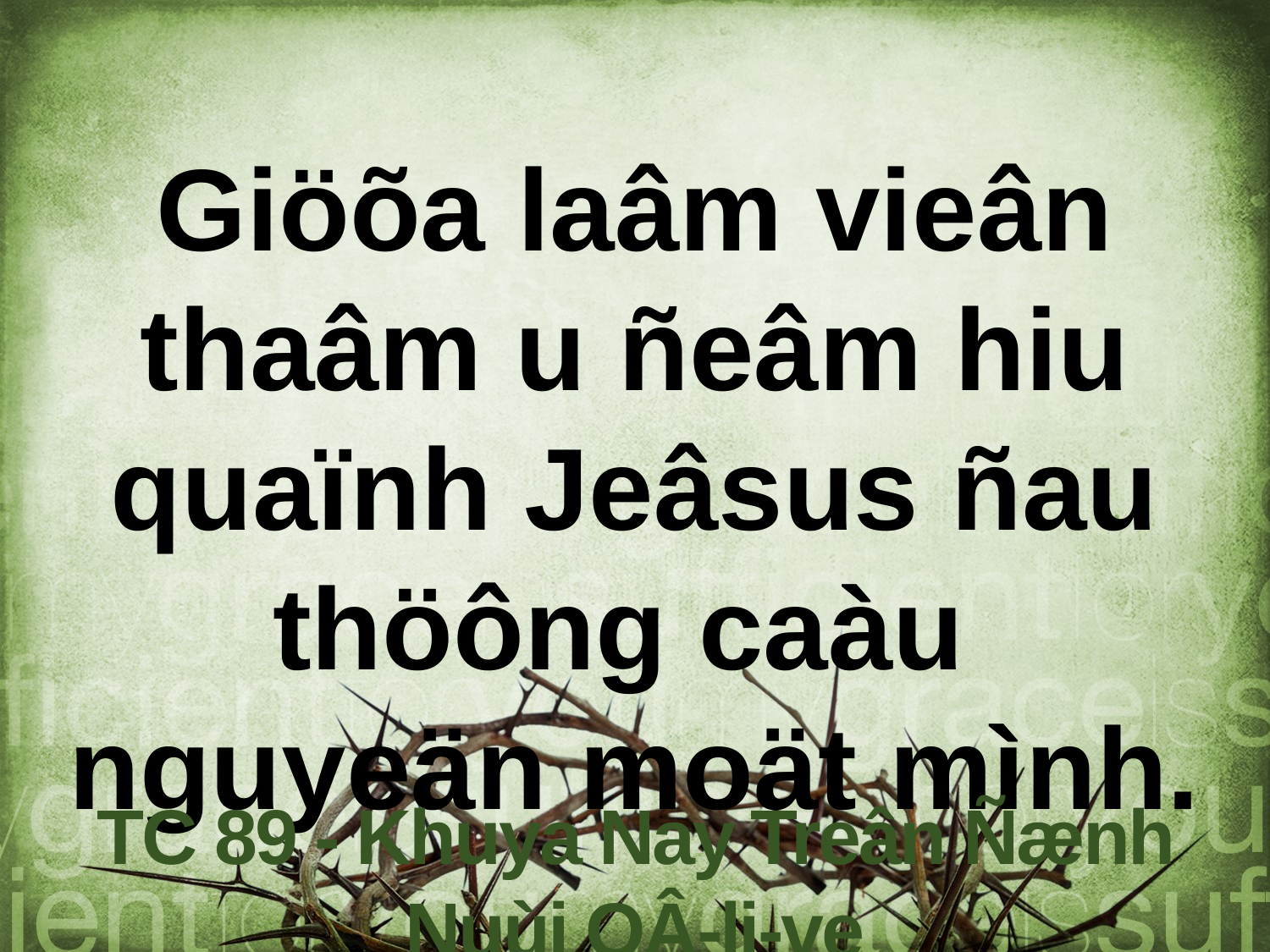

Giöõa laâm vieân thaâm u ñeâm hiu quaïnh Jeâsus ñau thöông caàu
nguyeän moät mình.
TC 89 - Khuya Nay Treân Ñænh Nuùi OÂ-li-ve